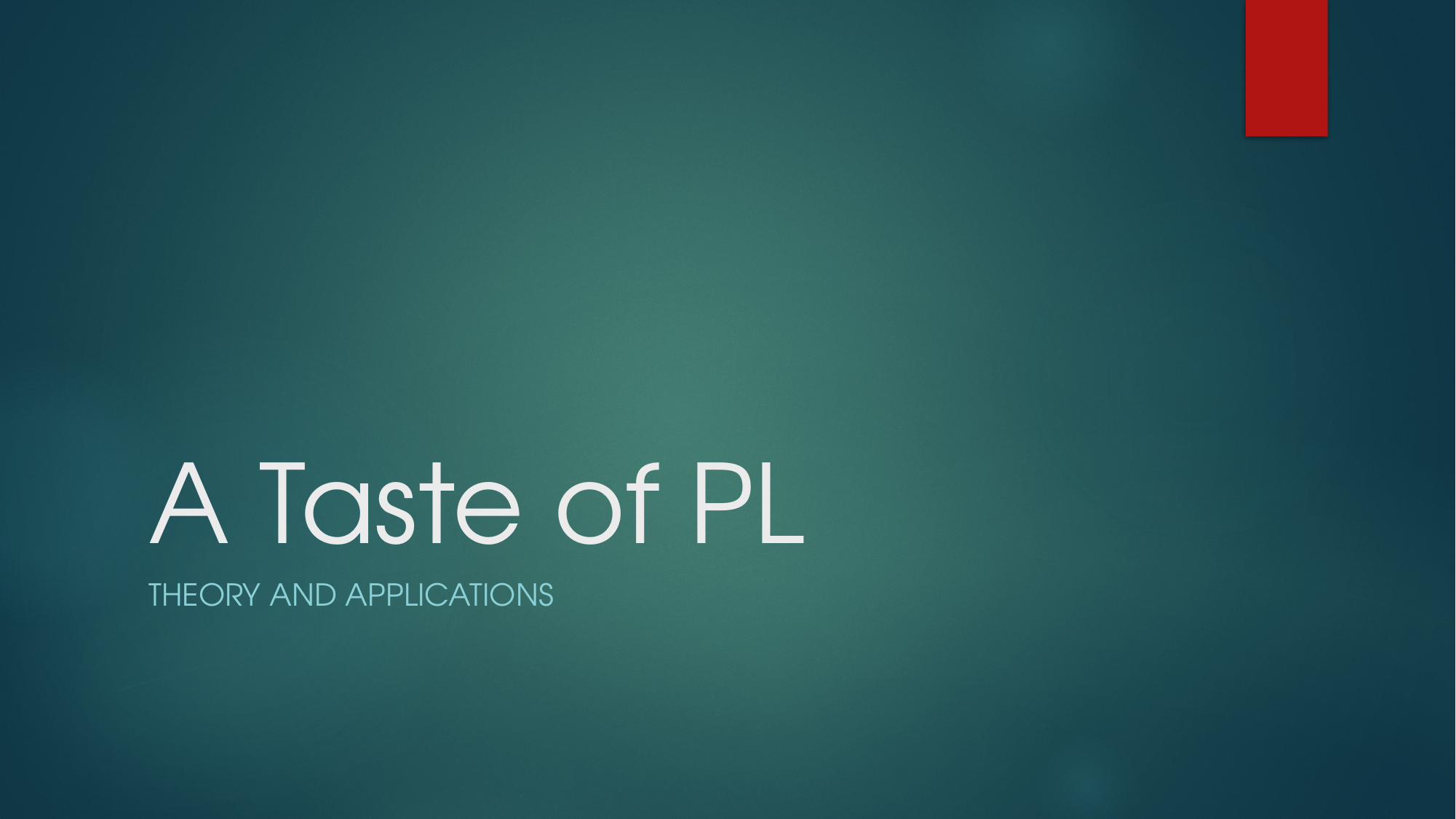

# A Taste of PL
Theory and Applications